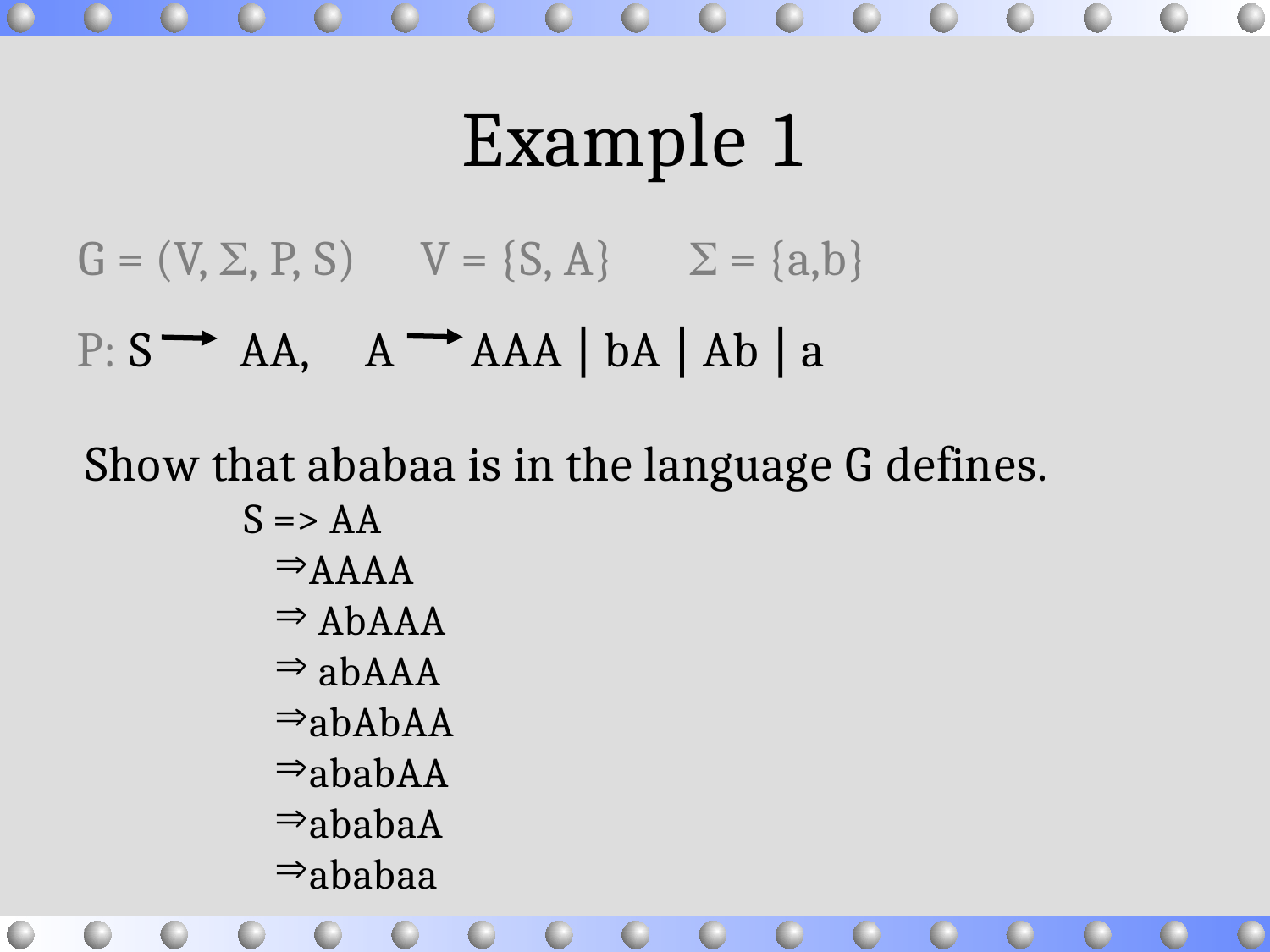

# Example 1
G = (V, Σ, P, S)      V = {S, A}       Σ = {a,b}
P: S        AA,     A       AAA | bA | Ab | a

Show that ababaa is in the language G defines.
                 S => AA
AAAA
 AbAAA
 abAAA
abAbAA
ababAA
ababaA
ababaa